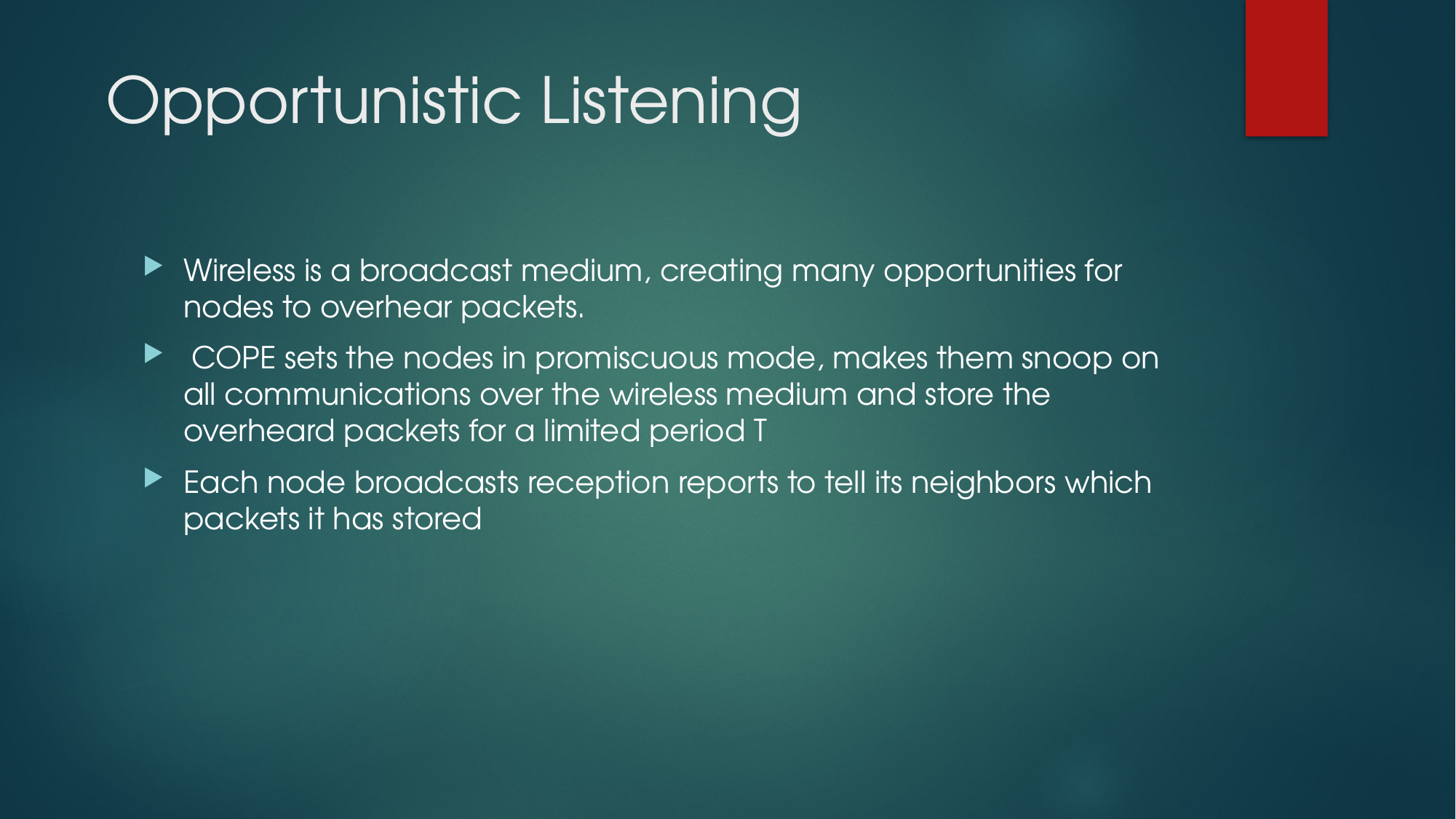

# Opportunistic Listening
Wireless is a broadcast medium, creating many opportunities for nodes to overhear packets.
 COPE sets the nodes in promiscuous mode, makes them snoop on all communications over the wireless medium and store the overheard packets for a limited period T
Each node broadcasts reception reports to tell its neighbors which packets it has stored